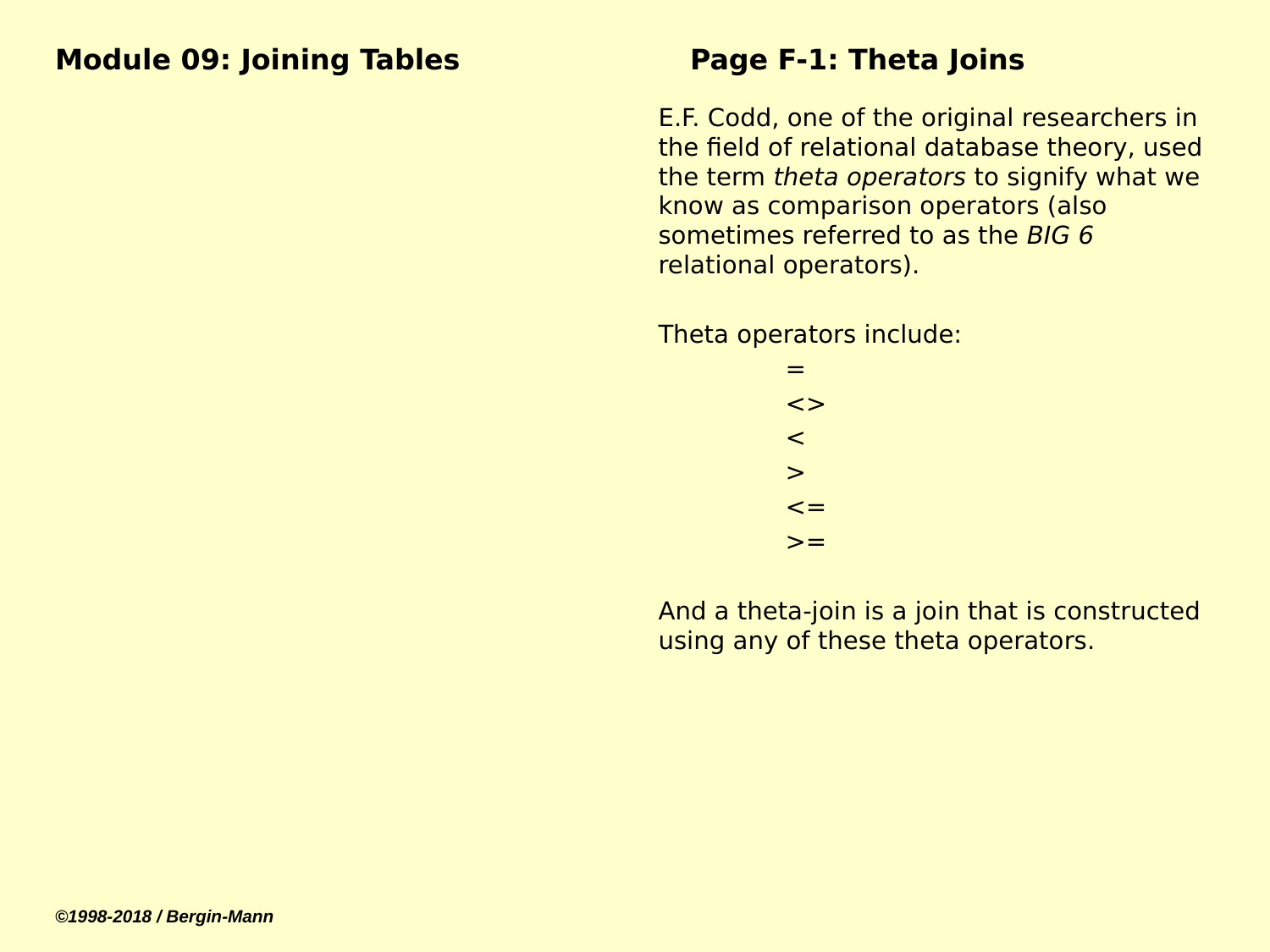

# Module 09: Joining Tables		Page F-1: Theta Joins

E.F. Codd, one of the original researchers in the field of relational database theory, used the term theta operators to signify what we know as comparison operators (also sometimes referred to as the BIG 6 relational operators).

Theta operators include:
	=
	<>
	<
	>
	<=
	>=

And a theta-join is a join that is constructed using any of these theta operators.
©1998-2018 / Bergin-Mann